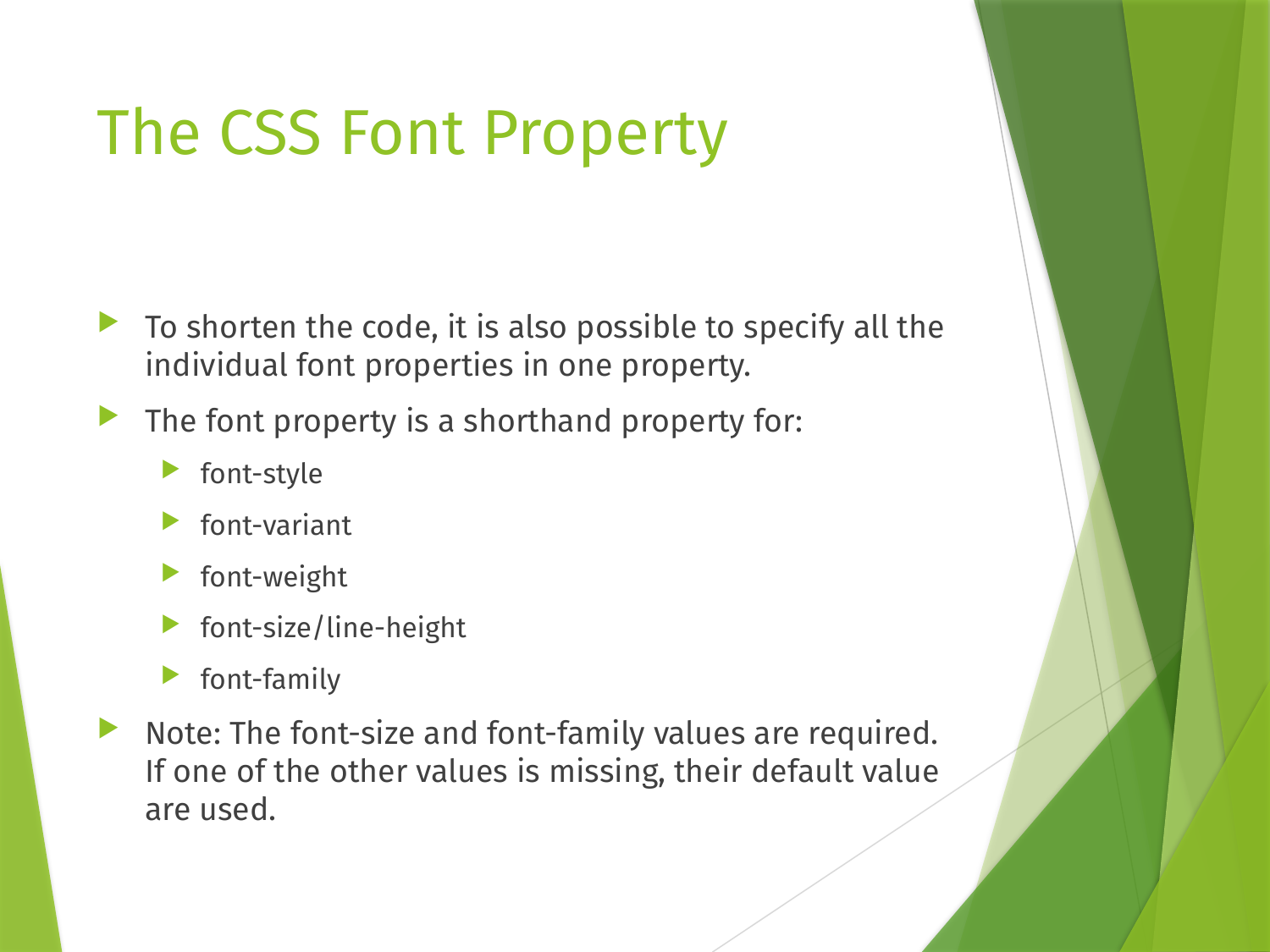

# The CSS Font Property
To shorten the code, it is also possible to specify all the individual font properties in one property.
The font property is a shorthand property for:
font-style
font-variant
font-weight
font-size/line-height
font-family
Note: The font-size and font-family values are required. If one of the other values is missing, their default value are used.